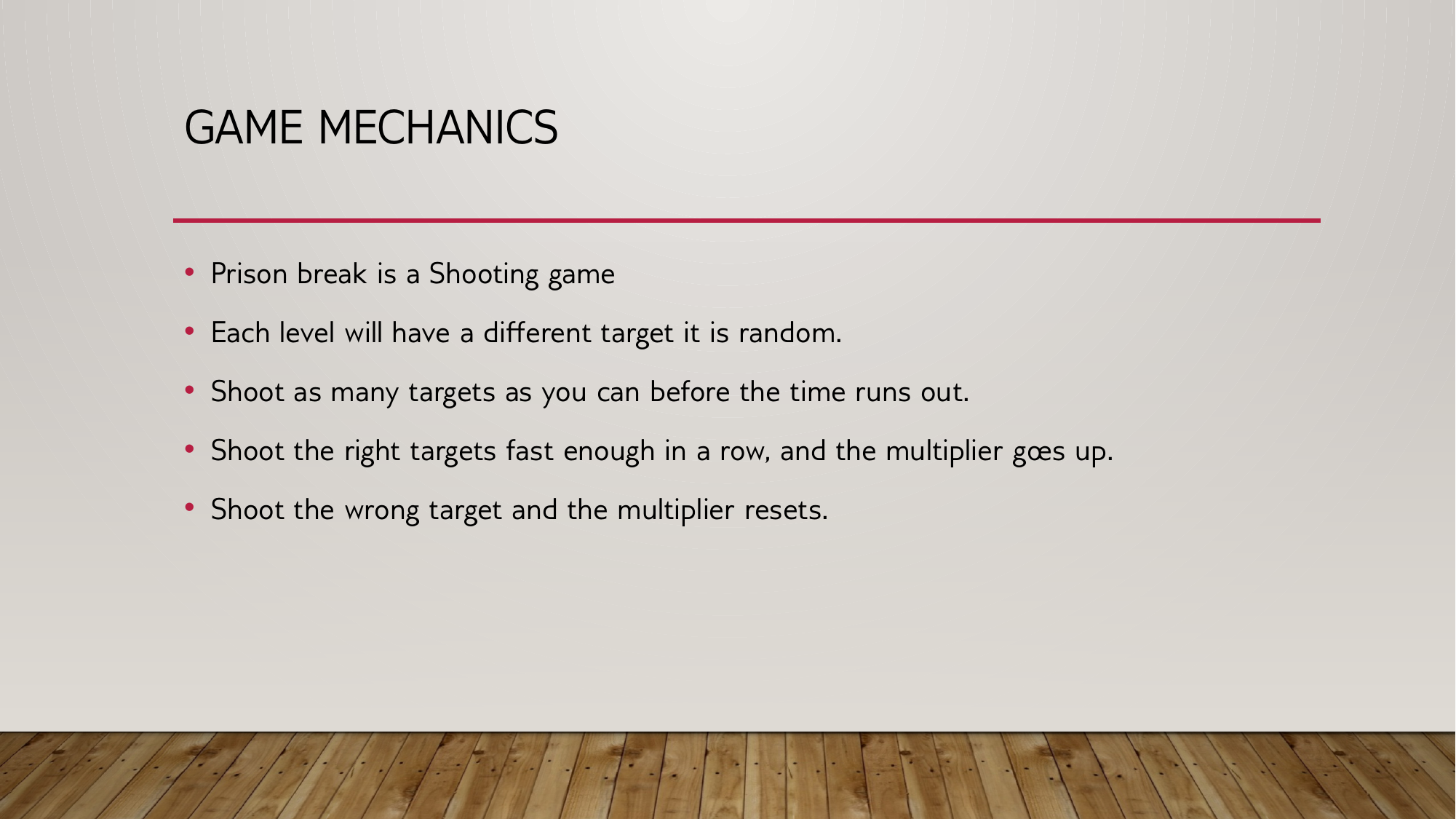

# Game Mechanics
Prison break is a Shooting game
Each level will have a different target it is random.
Shoot as many targets as you can before the time runs out.
Shoot the right targets fast enough in a row, and the multiplier goes up.
Shoot the wrong target and the multiplier resets.